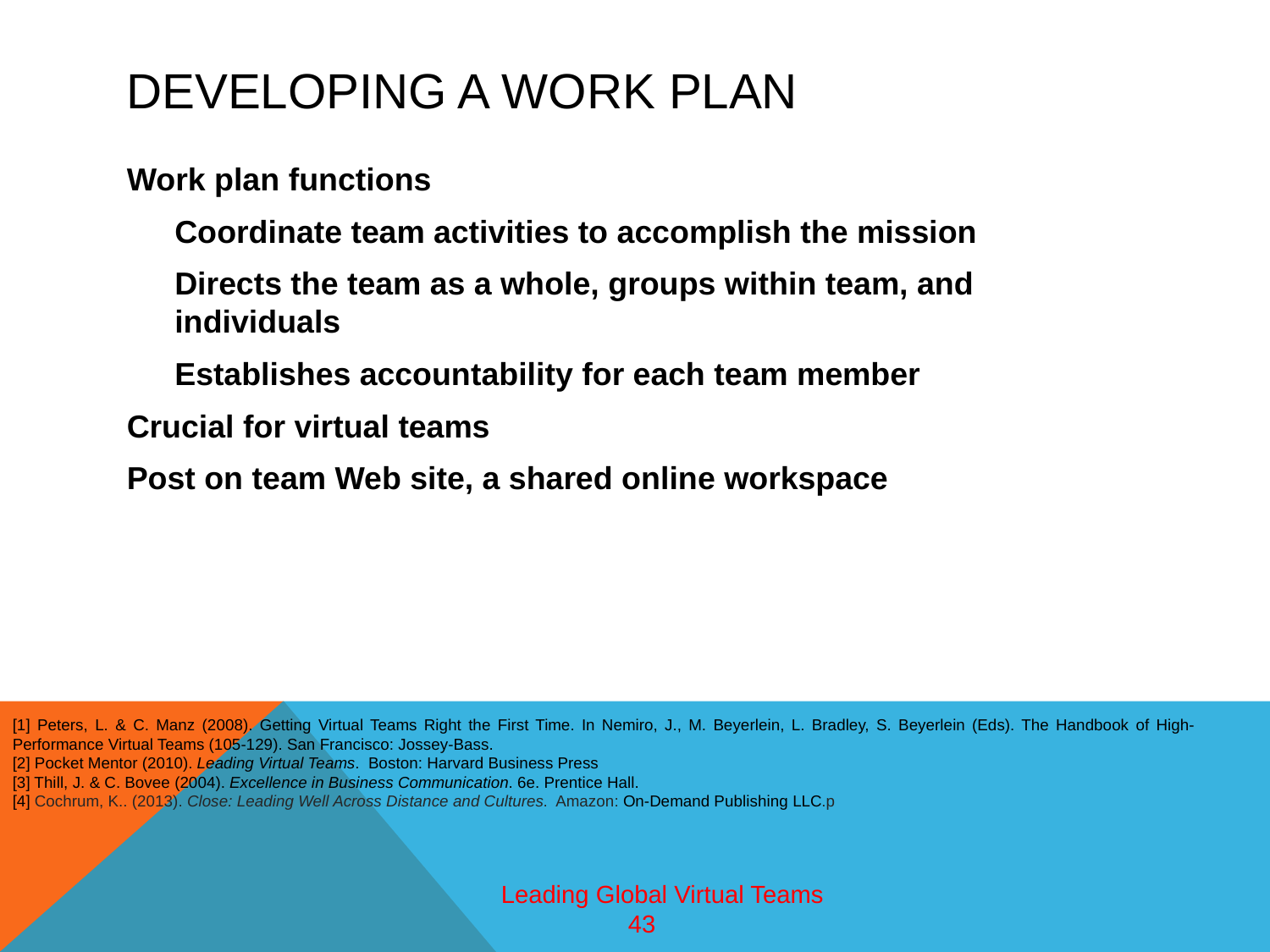

# Developing a Work plan
Work plan functions
	Coordinate team activities to accomplish the mission
	Directs the team as a whole, groups within team, and individuals
	Establishes accountability for each team member
Crucial for virtual teams
Post on team Web site, a shared online workspace
[1] Peters, L. & C. Manz (2008). Getting Virtual Teams Right the First Time. In Nemiro, J., M. Beyerlein, L. Bradley, S. Beyerlein (Eds). The Handbook of High-Performance Virtual Teams (105-129). San Francisco: Jossey-Bass.
[2] Pocket Mentor (2010). Leading Virtual Teams.  Boston: Harvard Business Press
[3] Thill, J. & C. Bovee (2004). Excellence in Business Communication. 6e. Prentice Hall.
[4] Cochrum, K.. (2013). Close: Leading Well Across Distance and Cultures.  Amazon: On-Demand Publishing LLC.p